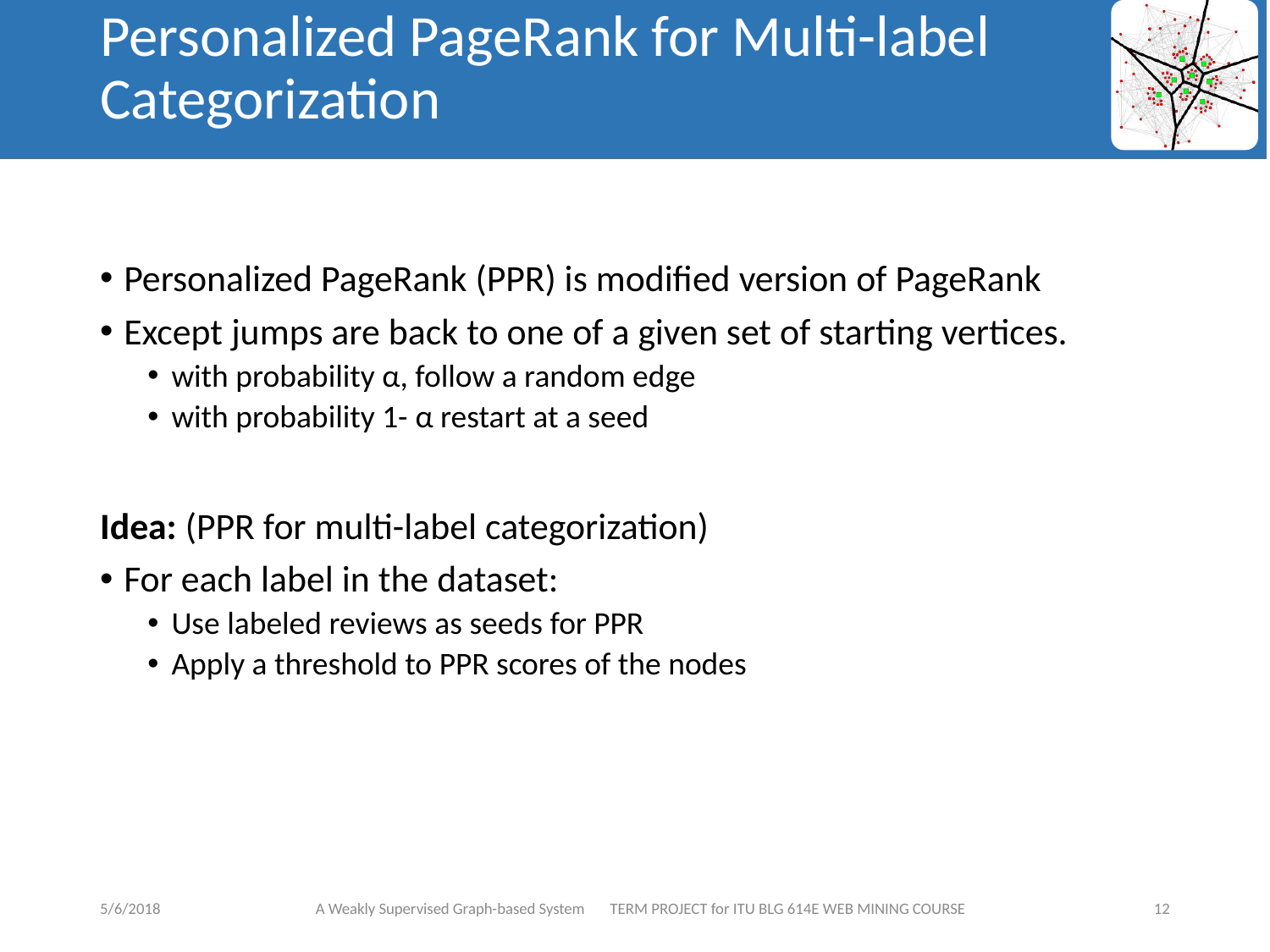

# Personalized PageRank for Multi-label Categorization
Personalized PageRank (PPR) is modified version of PageRank
Except jumps are back to one of a given set of starting vertices.
with probability α, follow a random edge
with probability 1- α restart at a seed

Idea: (PPR for multi-label categorization)
For each label in the dataset:
Use labeled reviews as seeds for PPR
Apply a threshold to PPR scores of the nodes

5/6/2018
A Weakly Supervised Graph-based System       TERM PROJECT for ITU BLG 614E WEB MINING COURSE
12